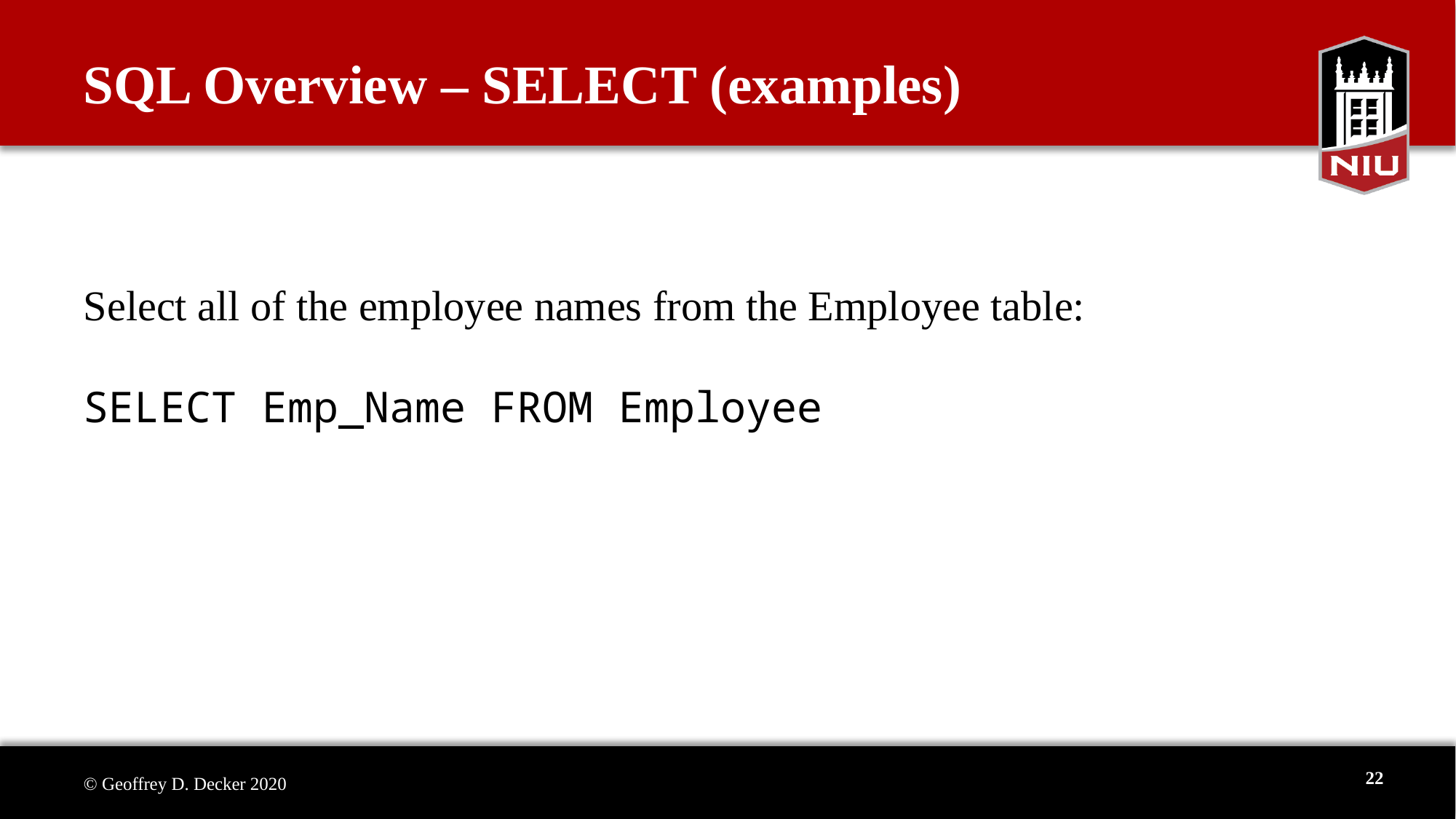

# SQL Overview – SELECT (examples)
Select all of the employee names from the Employee table:
SELECT Emp_Name FROM Employee

22
© Geoffrey D. Decker 2020